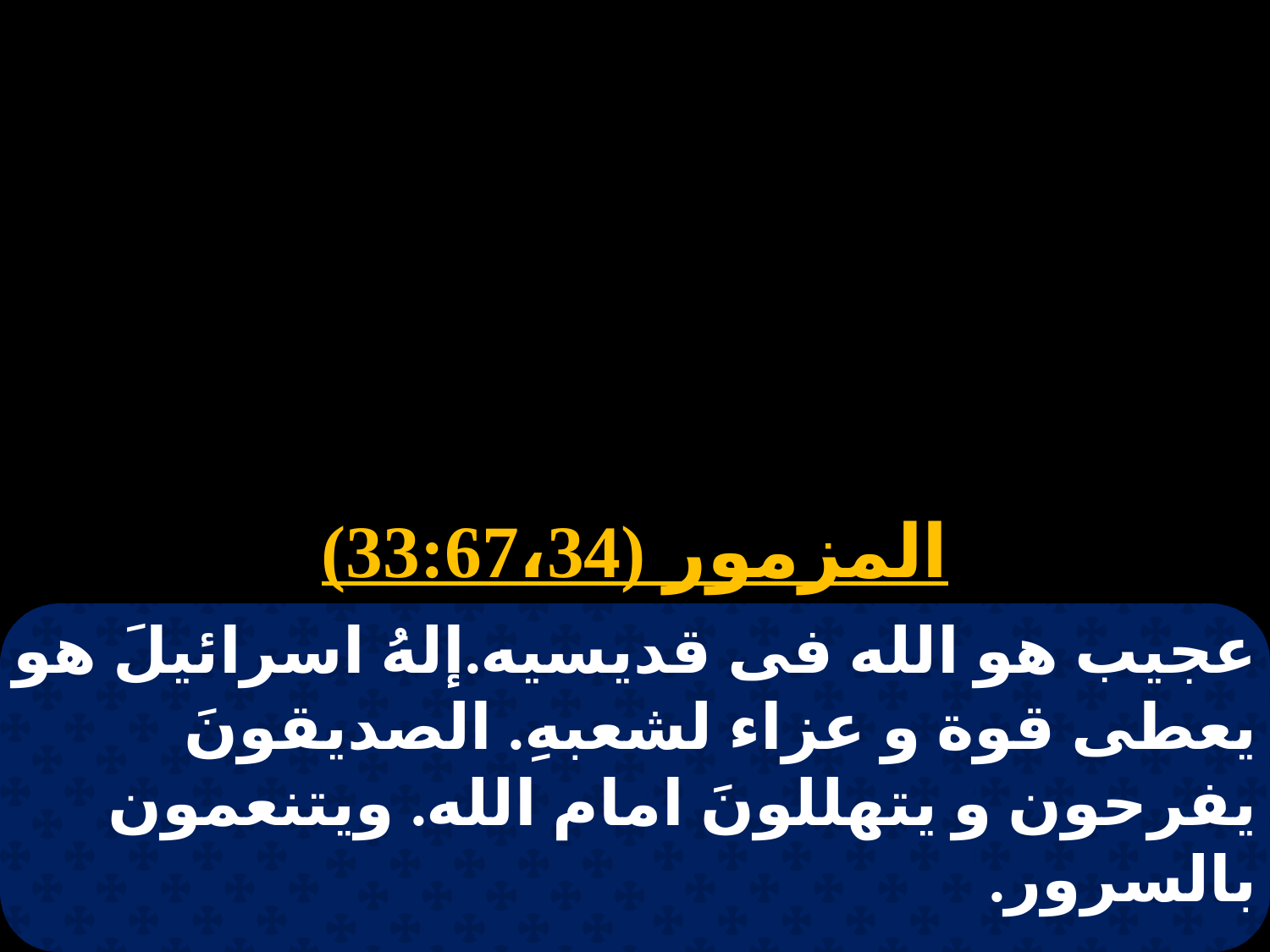

المزمور (33:67،34)
عجيب هو الله فى قديسيه.إلهُ اسرائيلَ هو يعطى قوة و عزاء لشعبهِ. الصديقونَ يفرحون و يتهللونَ امام الله. ويتنعمون بالسرور.